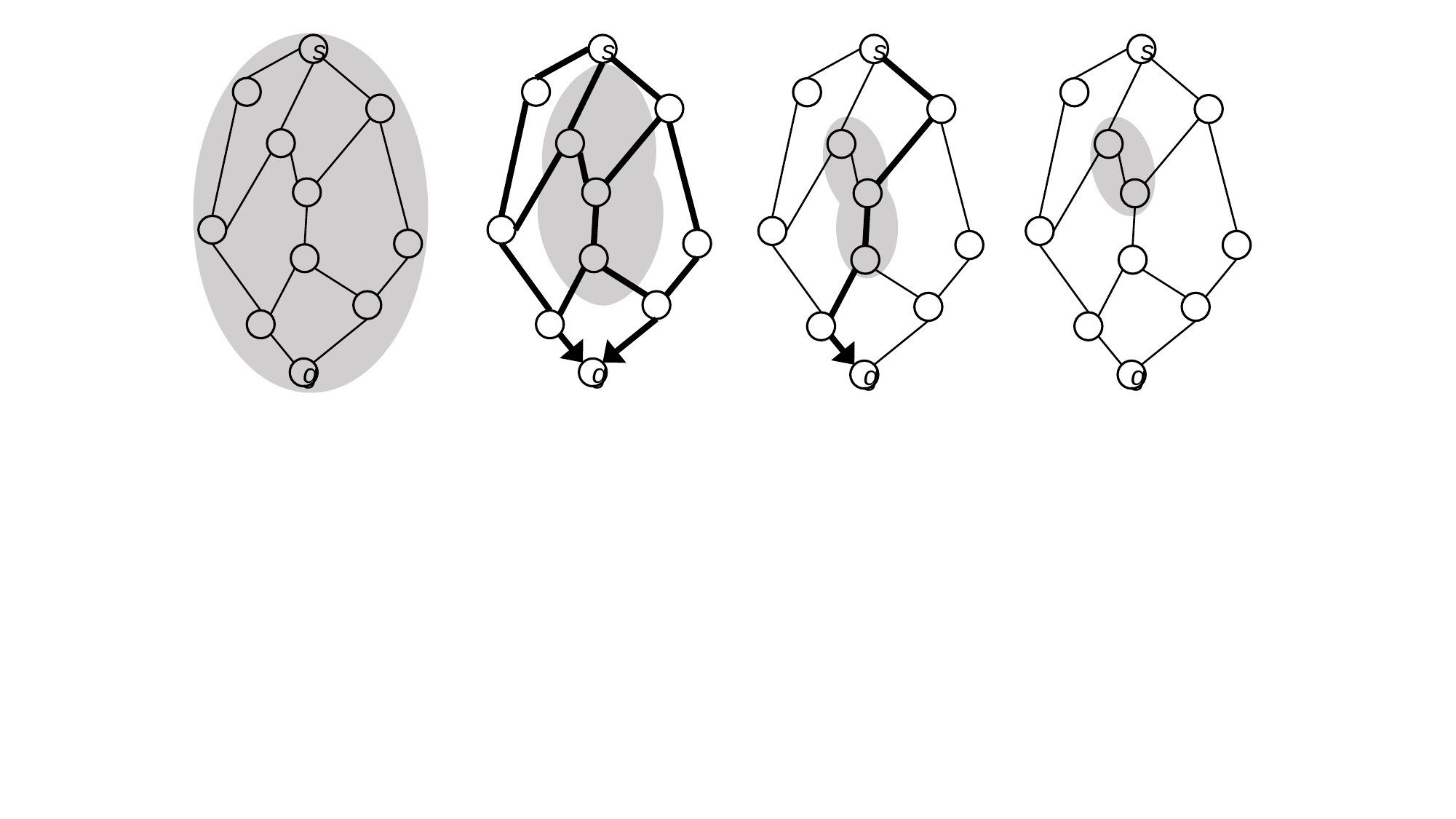

s

g
s

g
s

g
s

g